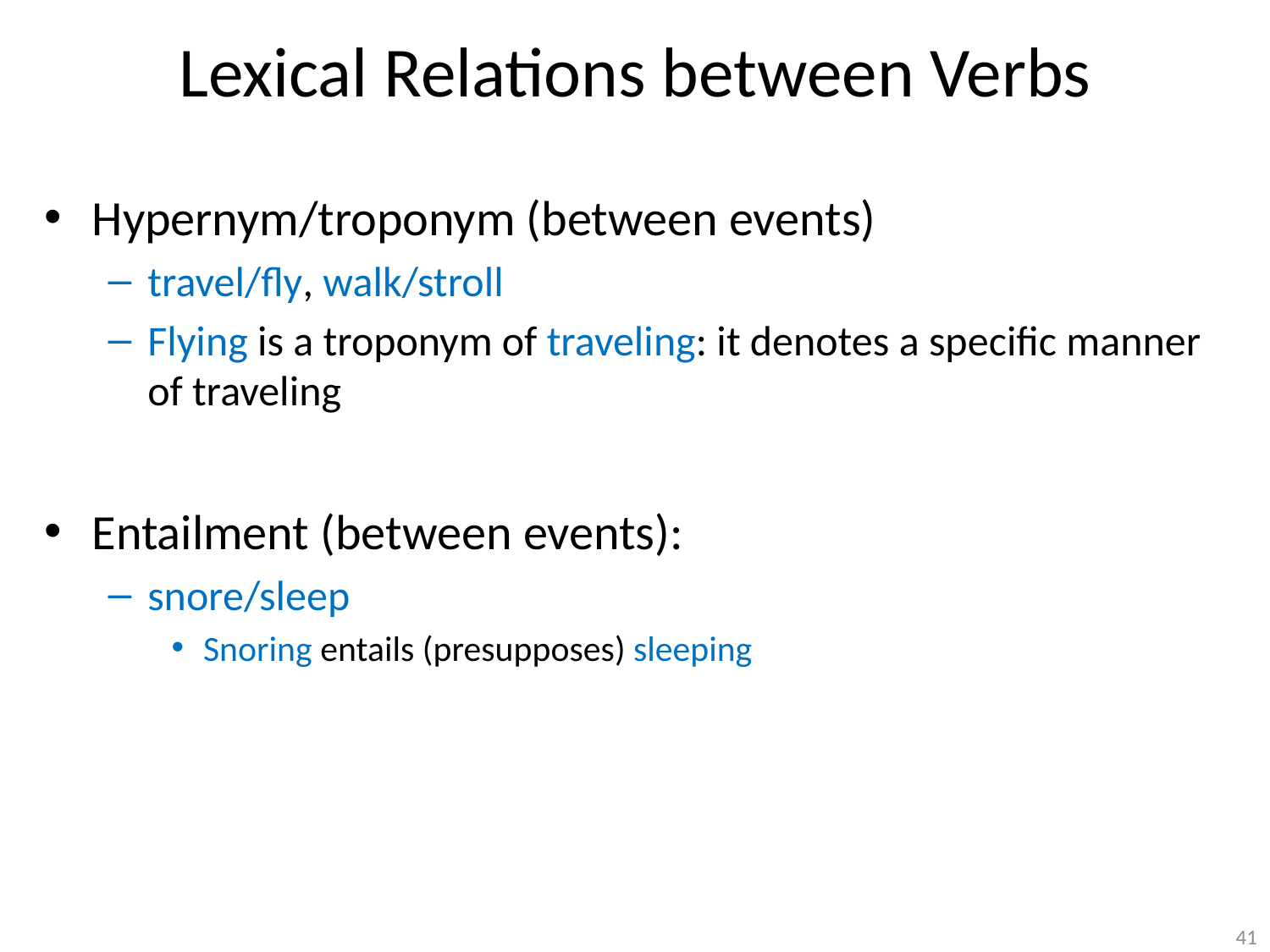

# Lexical Relations between Verbs
Hypernym/troponym (between events)
travel/fly, walk/stroll
Flying is a troponym of traveling: it denotes a specific manner of traveling

Entailment (between events):
snore/sleep
Snoring entails (presupposes) sleeping

41